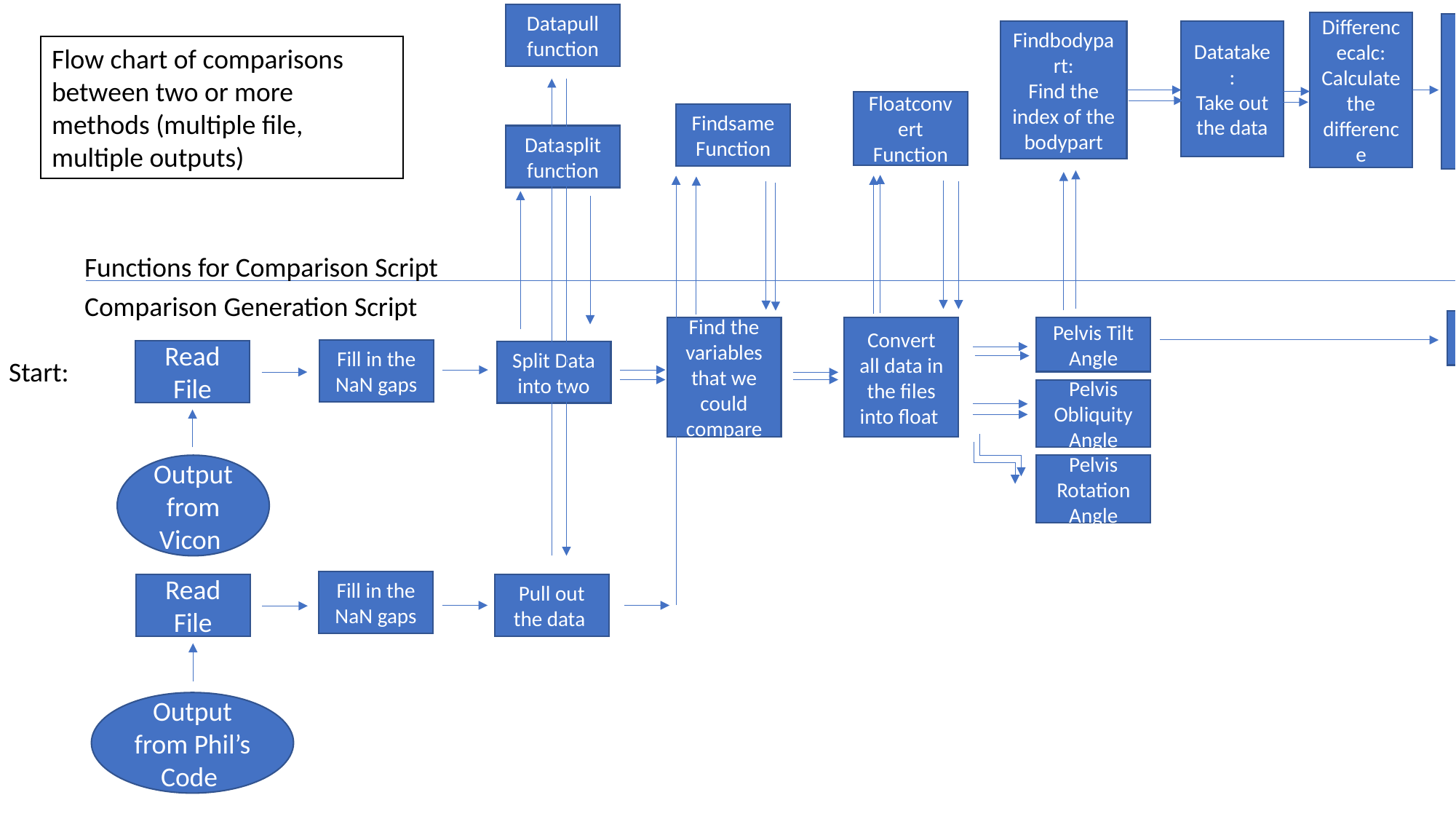

Datapull function
Differencecalc:
Calculate the difference
Plotgraph:
Plot the graph based on the difference calculated
Findbodypart:
Find the index of the bodypart
Datatake:
Take out the data

Flow chart of comparisons between two or more methods (multiple file, multiple outputs)
Floatconvert Function
Findsame Function
Datasplit function
Functions for Comparison Script
Comparison Generation Script
Graphs
Find the variables that we could compare
Convert all data in the files into float
Pelvis Tilt Angle
Fill in the NaN gaps
Read File
Split Data into two
Start:
Pelvis Obliquity Angle
Output from Vicon
Pelvis Rotation Angle
Fill in the NaN gaps
Read File
Pull out the data
Output from Phil’s Code